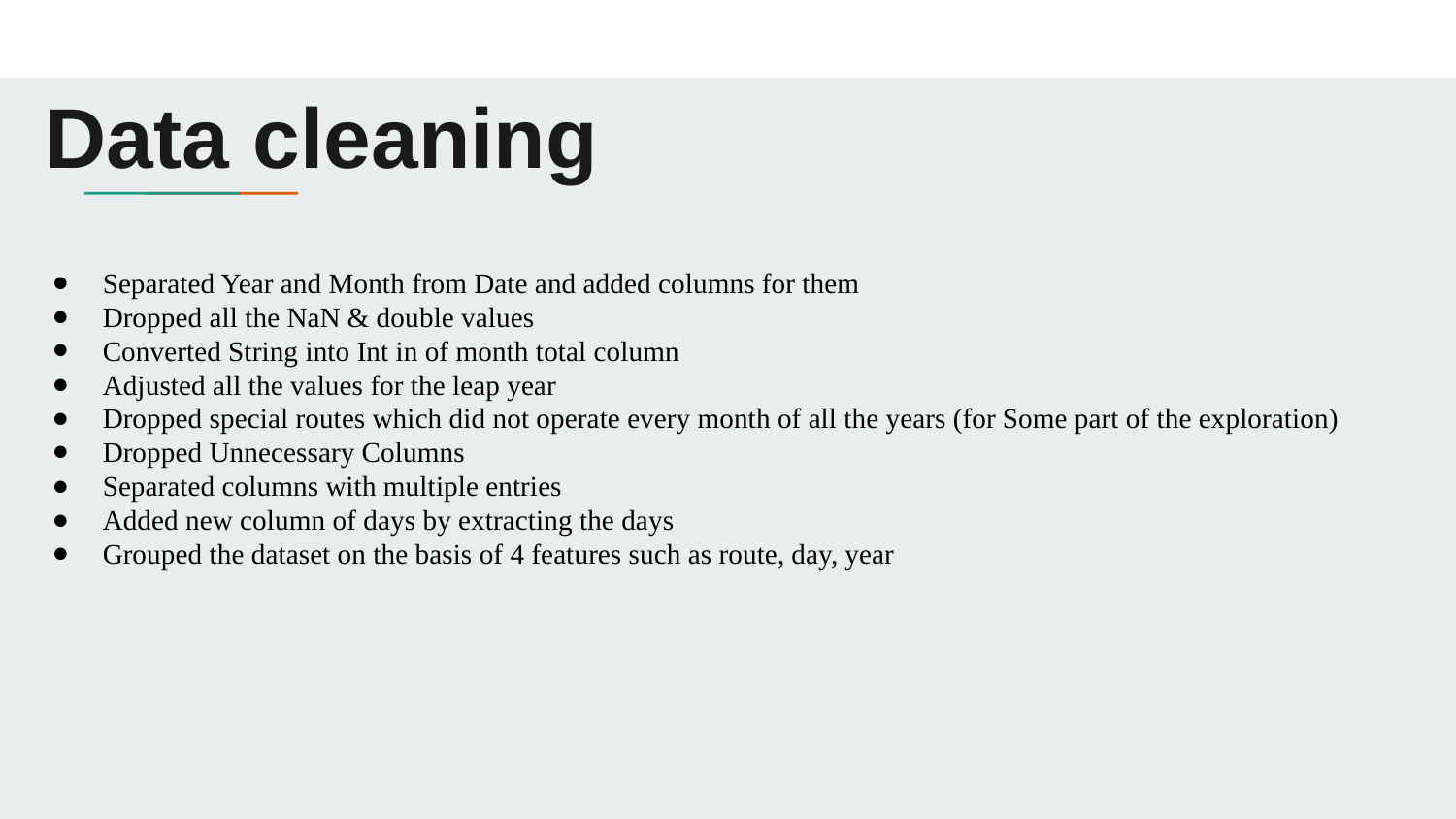

# Data cleaning
Separated Year and Month from Date and added columns for them
Dropped all the NaN & double values
Converted String into Int in of month total column
Adjusted all the values for the leap year
Dropped special routes which did not operate every month of all the years (for Some part of the exploration)
Dropped Unnecessary Columns
Separated columns with multiple entries
Added new column of days by extracting the days
Grouped the dataset on the basis of 4 features such as route, day, year